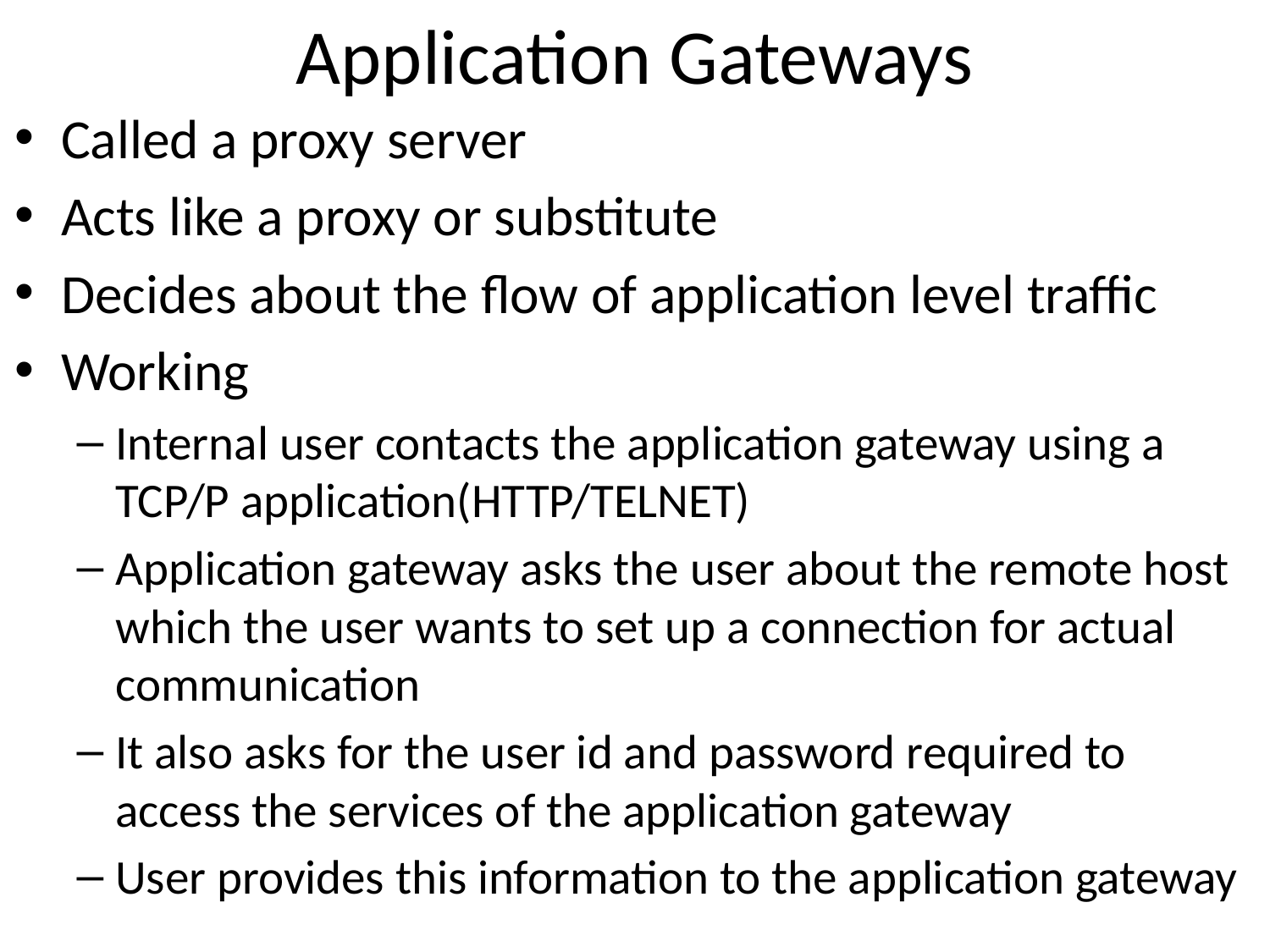

# Application Gateways
Called a proxy server
Acts like a proxy or substitute
Decides about the flow of application level traffic
Working
Internal user contacts the application gateway using a TCP/P application(HTTP/TELNET)
Application gateway asks the user about the remote host which the user wants to set up a connection for actual communication
It also asks for the user id and password required to access the services of the application gateway
User provides this information to the application gateway